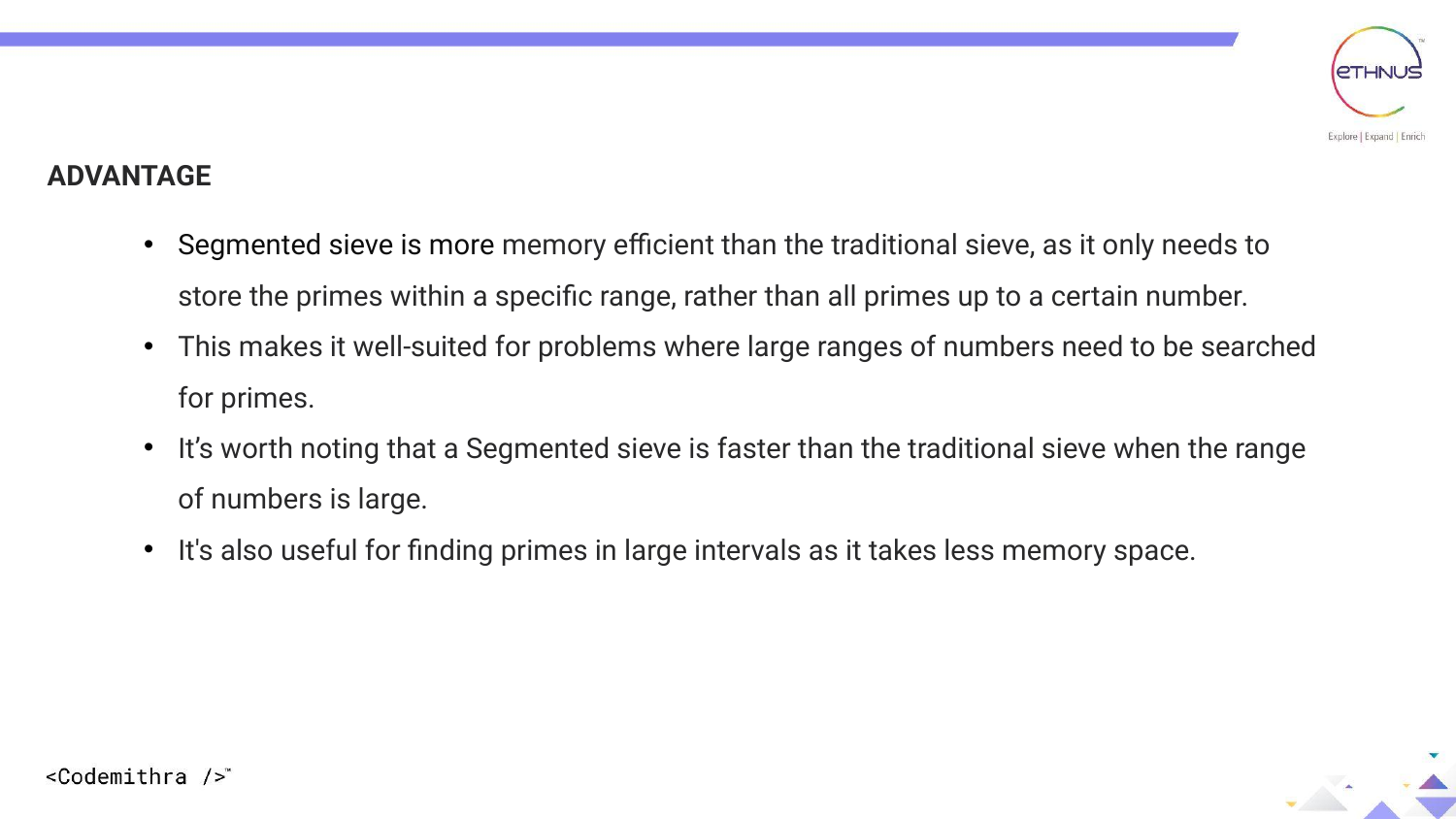

ADVANTAGE
Segmented sieve is more memory efficient than the traditional sieve, as it only needs to store the primes within a specific range, rather than all primes up to a certain number.
This makes it well-suited for problems where large ranges of numbers need to be searched for primes.
It’s worth noting that a Segmented sieve is faster than the traditional sieve when the range of numbers is large.
It's also useful for finding primes in large intervals as it takes less memory space.